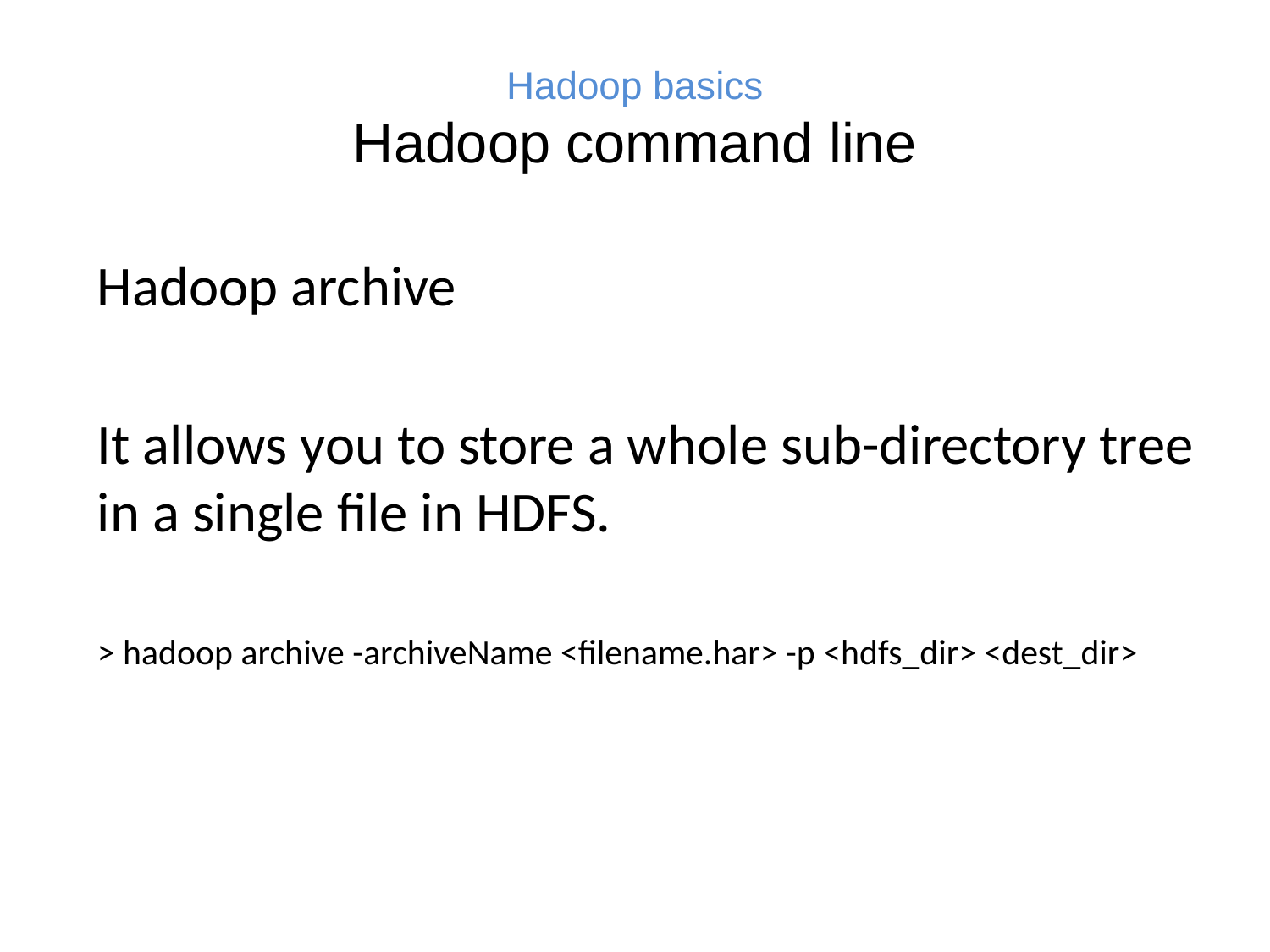

# Hadoop basics Hadoop command line

Hadoop archive

It allows you to store a whole sub-directory tree in a single file in HDFS.

> hadoop archive -archiveName <filename.har> -p <hdfs_dir> <dest_dir>